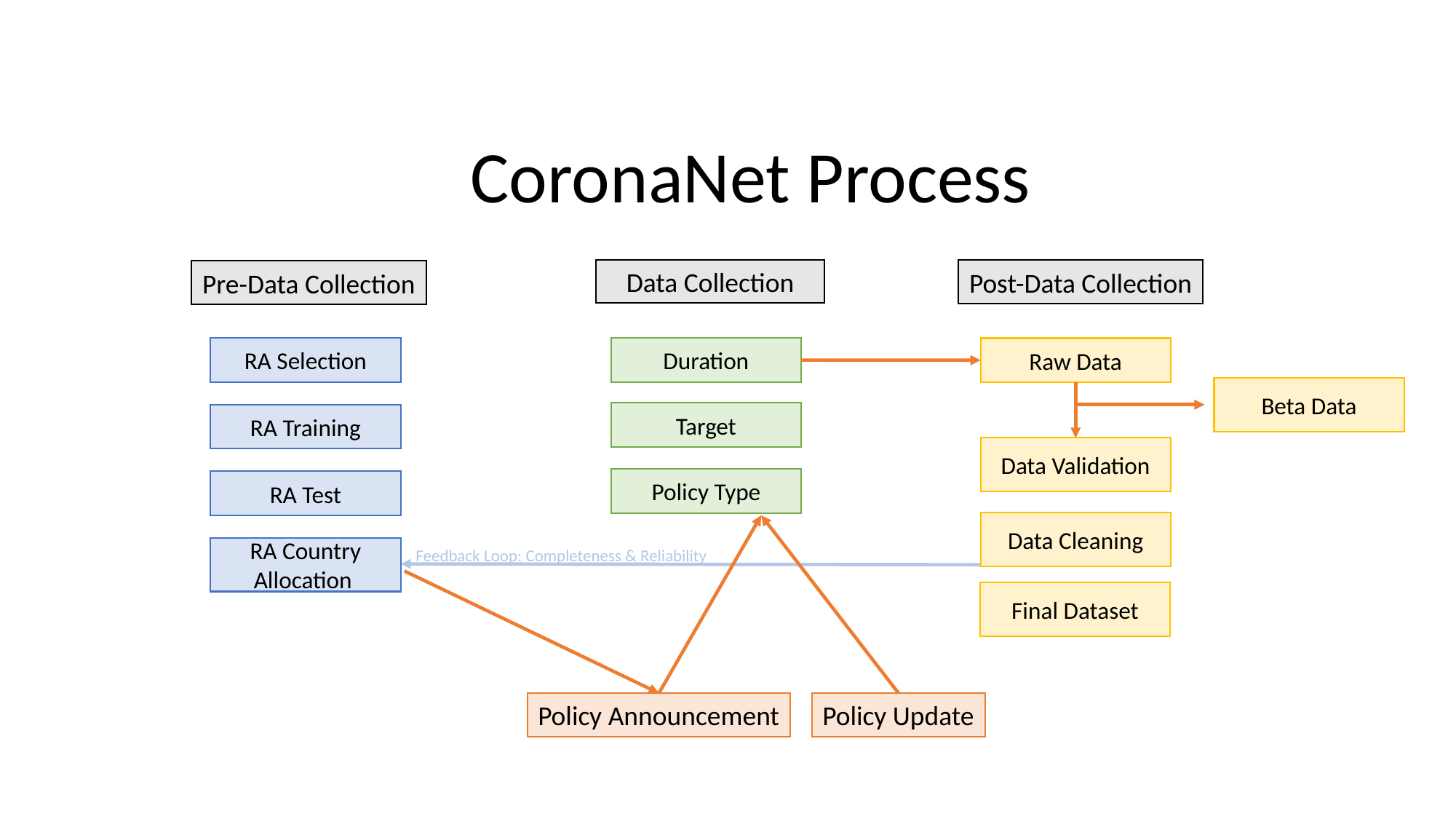

CoronaNet Process
Data Collection
Post-Data Collection
Pre-Data Collection
RA Selection
Duration
Raw Data
Beta Data
Target
RA Training
Data Validation
Policy Type
RA Test
Data Cleaning
RA Country Allocation
Feedback Loop: Completeness & Reliability
Final Dataset
Policy Announcement
Policy Update